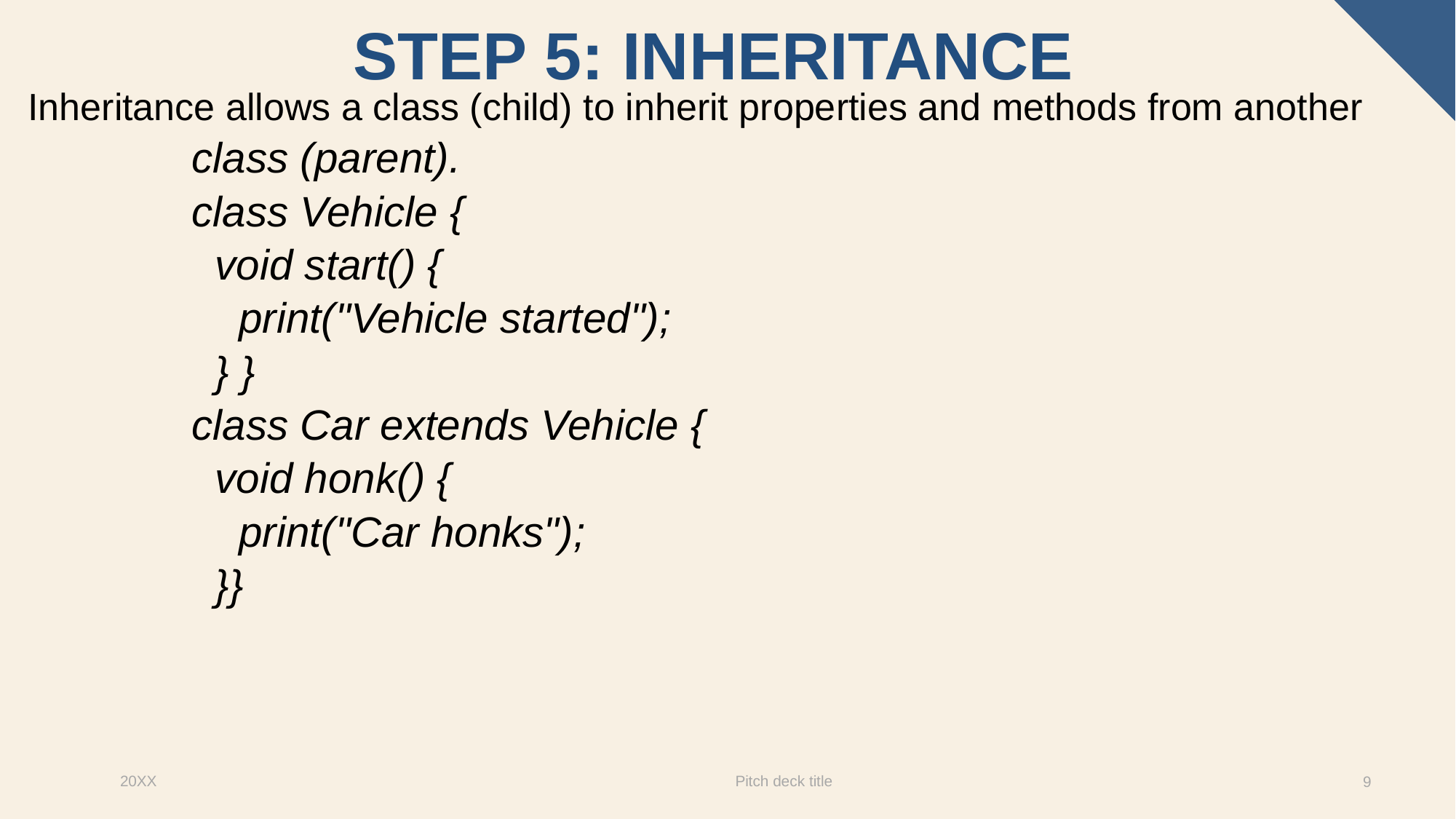

# Step 5: Inheritance
Inheritance allows a class (child) to inherit properties and methods from another
class (parent).
class Vehicle {
  void start() {
    print("Vehicle started");
  } }
class Car extends Vehicle {
  void honk() {
    print("Car honks");
  }}
Pitch deck title
20XX
9